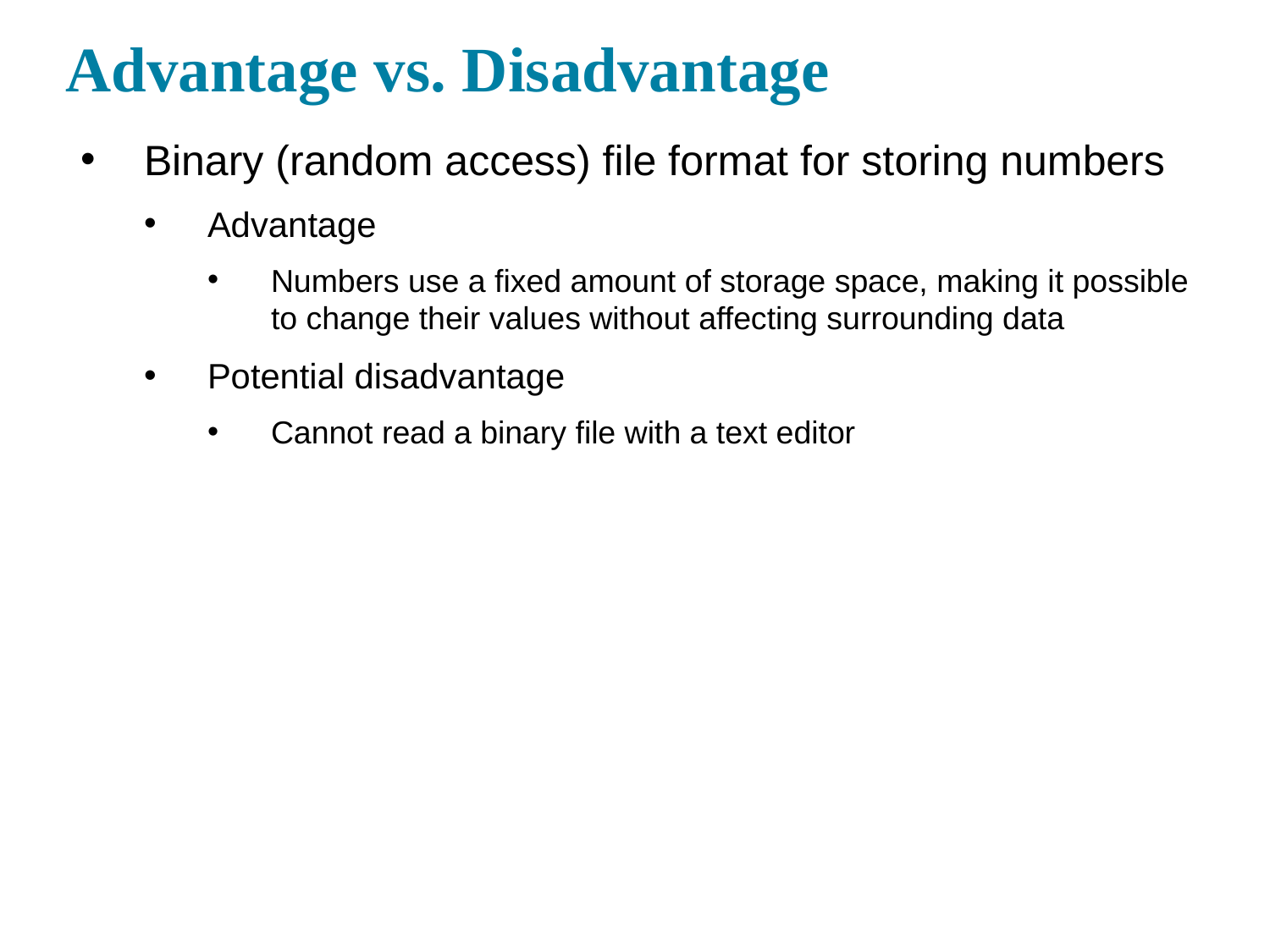

Advantage vs. Disadvantage
Binary (random access) file format for storing numbers
Advantage
Numbers use a fixed amount of storage space, making it possible to change their values without affecting surrounding data
Potential disadvantage
Cannot read a binary file with a text editor